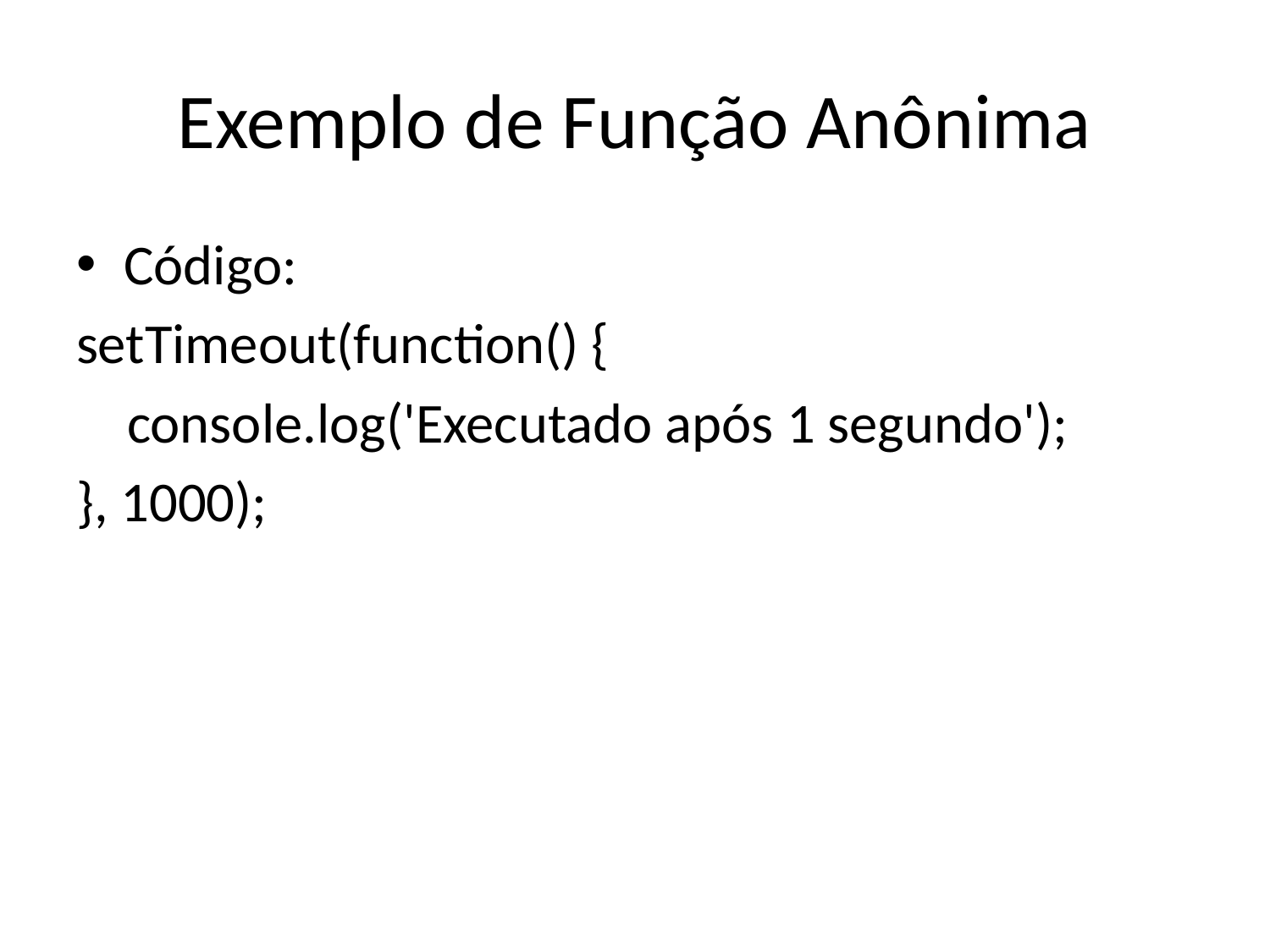

# Exemplo de Função Anônima
Código:
setTimeout(function() {
    console.log('Executado após 1 segundo');
}, 1000);